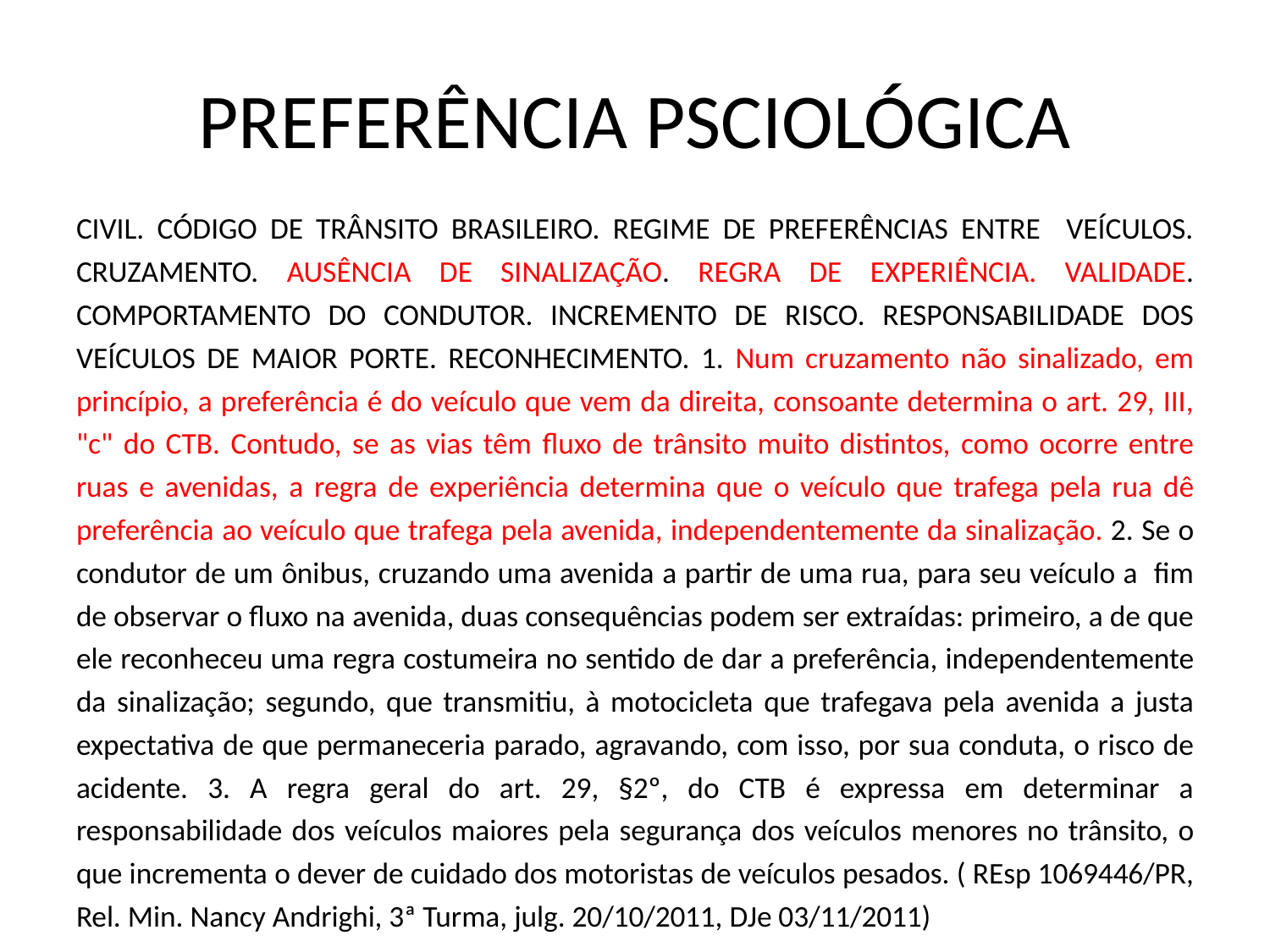

# PREFERÊNCIA PSCIOLÓGICA
CIVIL. CÓDIGO DE TRÂNSITO BRASILEIRO. REGIME DE PREFERÊNCIAS ENTRE  VEÍCULOS. CRUZAMENTO. AUSÊNCIA DE SINALIZAÇÃO. REGRA DE EXPERIÊNCIA. VALIDADE. COMPORTAMENTO DO CONDUTOR. INCREMENTO DE RISCO. RESPONSABILIDADE DOS VEÍCULOS DE MAIOR PORTE. RECONHECIMENTO. 1. Num cruzamento não sinalizado, em princípio, a preferência é do veículo que vem da direita, consoante determina o art. 29, III, "c" do CTB. Contudo, se as vias têm fluxo de trânsito muito distintos, como ocorre entre ruas e avenidas, a regra de experiência determina que o veículo que trafega pela rua dê preferência ao veículo que trafega pela avenida, independentemente da sinalização. 2. Se o condutor de um ônibus, cruzando uma avenida a partir de uma rua, para seu veículo a  fim de observar o fluxo na avenida, duas consequências podem ser extraídas: primeiro, a de que ele reconheceu uma regra costumeira no sentido de dar a preferência, independentemente da sinalização; segundo, que transmitiu, à motocicleta que trafegava pela avenida a justa expectativa de que permaneceria parado, agravando, com isso, por sua conduta, o risco de acidente. 3. A regra geral do art. 29, §2º, do CTB é expressa em determinar a responsabilidade dos veículos maiores pela segurança dos veículos menores no trânsito, o que incrementa o dever de cuidado dos motoristas de veículos pesados. ( REsp 1069446/PR, Rel. Min. Nancy Andrighi, 3ª Turma, julg. 20/10/2011, DJe 03/11/2011)